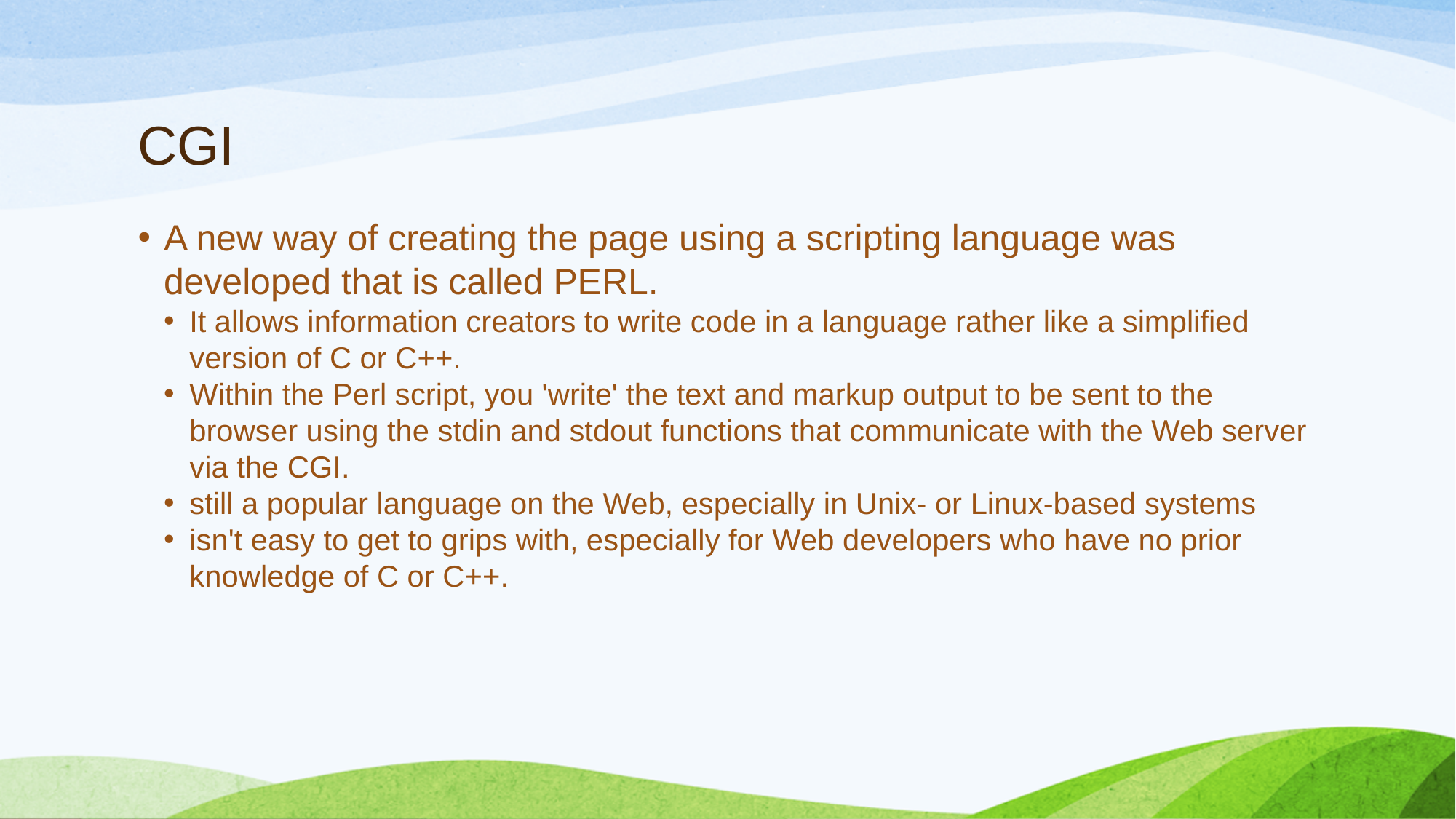

CGI
A new way of creating the page using a scripting language was developed that is called PERL.
It allows information creators to write code in a language rather like a simplified version of C or C++.
Within the Perl script, you 'write' the text and markup output to be sent to the browser using the stdin and stdout functions that communicate with the Web server via the CGI.
still a popular language on the Web, especially in Unix- or Linux-based systems
isn't easy to get to grips with, especially for Web developers who have no prior knowledge of C or C++.